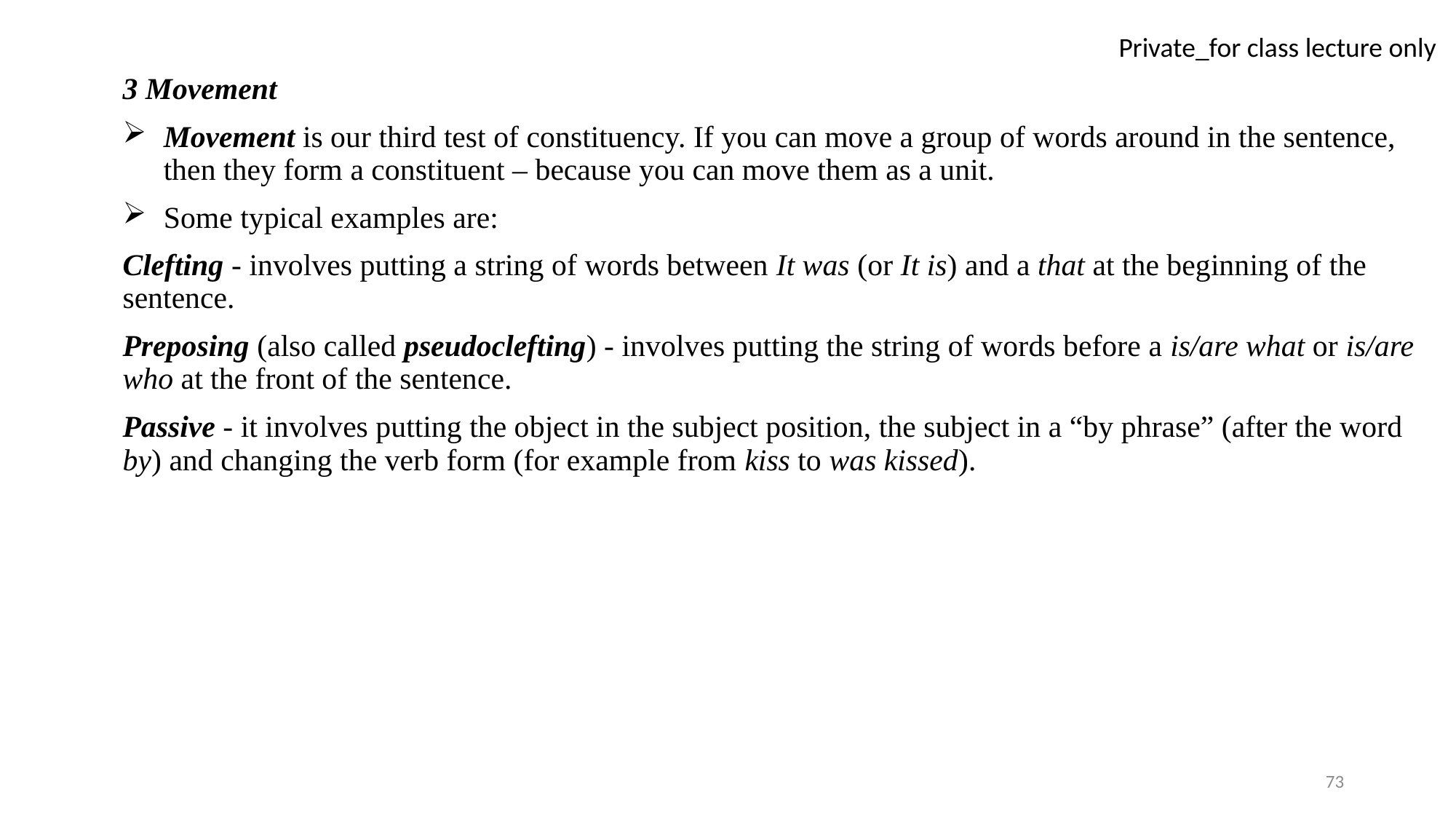

3 Movement
Movement is our third test of constituency. If you can move a group of words around in the sentence, then they form a constituent – because you can move them as a unit.
Some typical examples are:
Clefting - involves putting a string of words between It was (or It is) and a that at the beginning of the sentence.
Preposing (also called pseudoclefting) - involves putting the string of words before a is/are what or is/are who at the front of the sentence.
Passive - it involves putting the object in the subject position, the subject in a “by phrase” (after the word by) and changing the verb form (for example from kiss to was kissed).

73